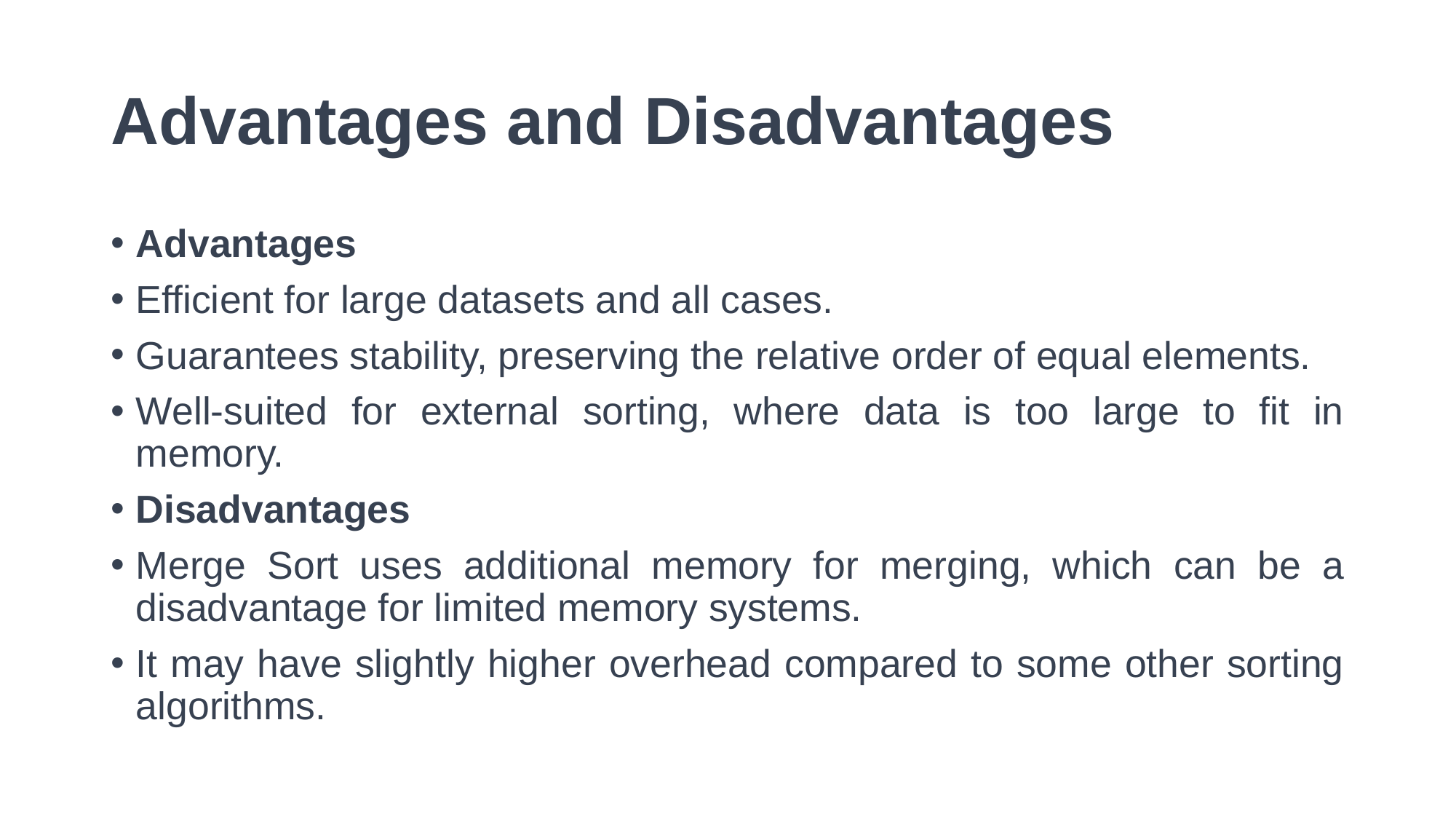

# Advantages and Disadvantages
Advantages
Efficient for large datasets and all cases.
Guarantees stability, preserving the relative order of equal elements.
Well-suited for external sorting, where data is too large to fit in memory.
Disadvantages
Merge Sort uses additional memory for merging, which can be a disadvantage for limited memory systems.
It may have slightly higher overhead compared to some other sorting algorithms.